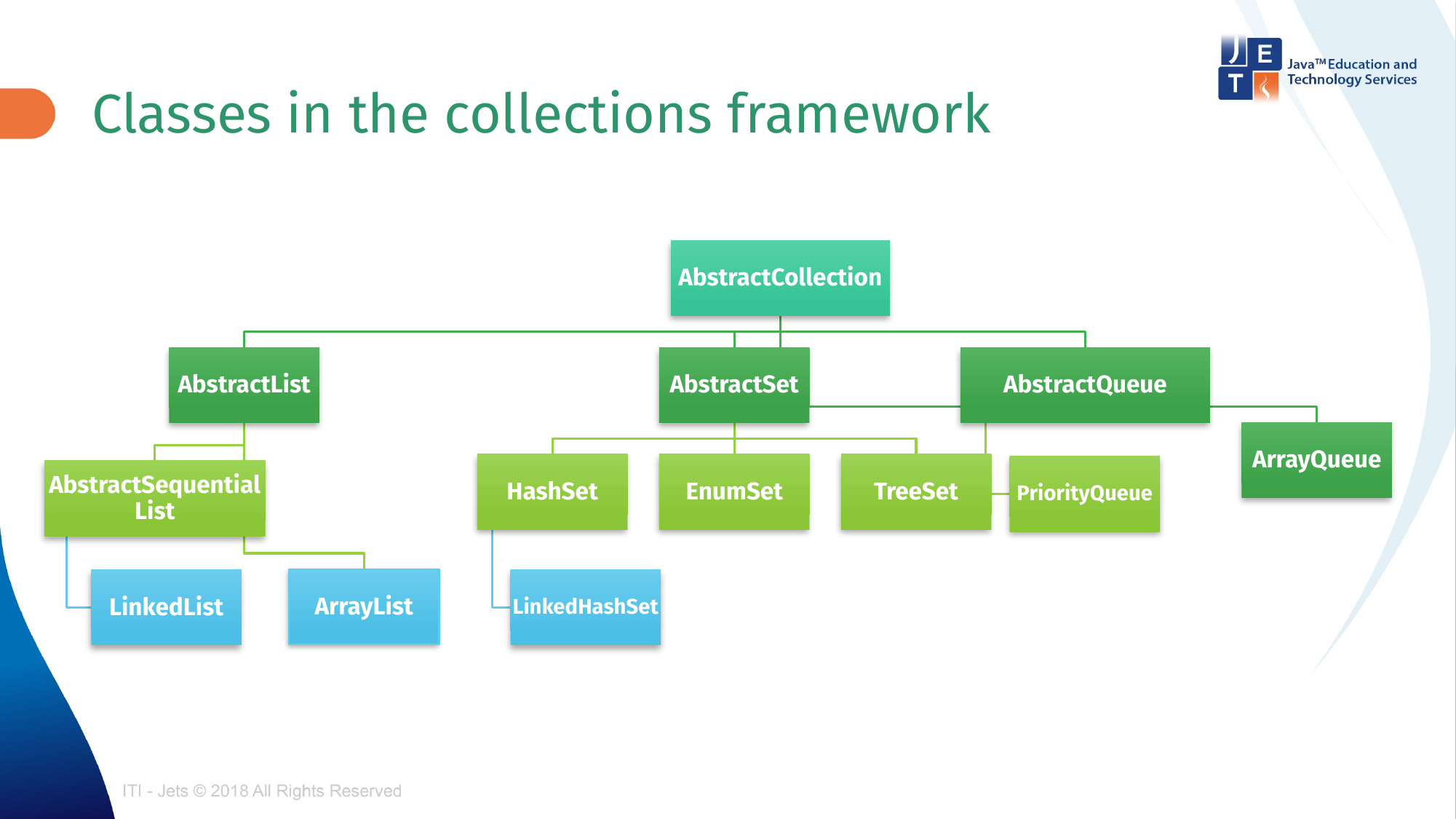

# Classes in the collections framework
AbstractCollection
AbstractList
AbstractSequentialList
LinkedList
ArrayList
AbstractSet
HashSet
LinkedHashSet
EnumSet
TreeSet
AbstractQueue
PriorityQueue
ArrayQueue